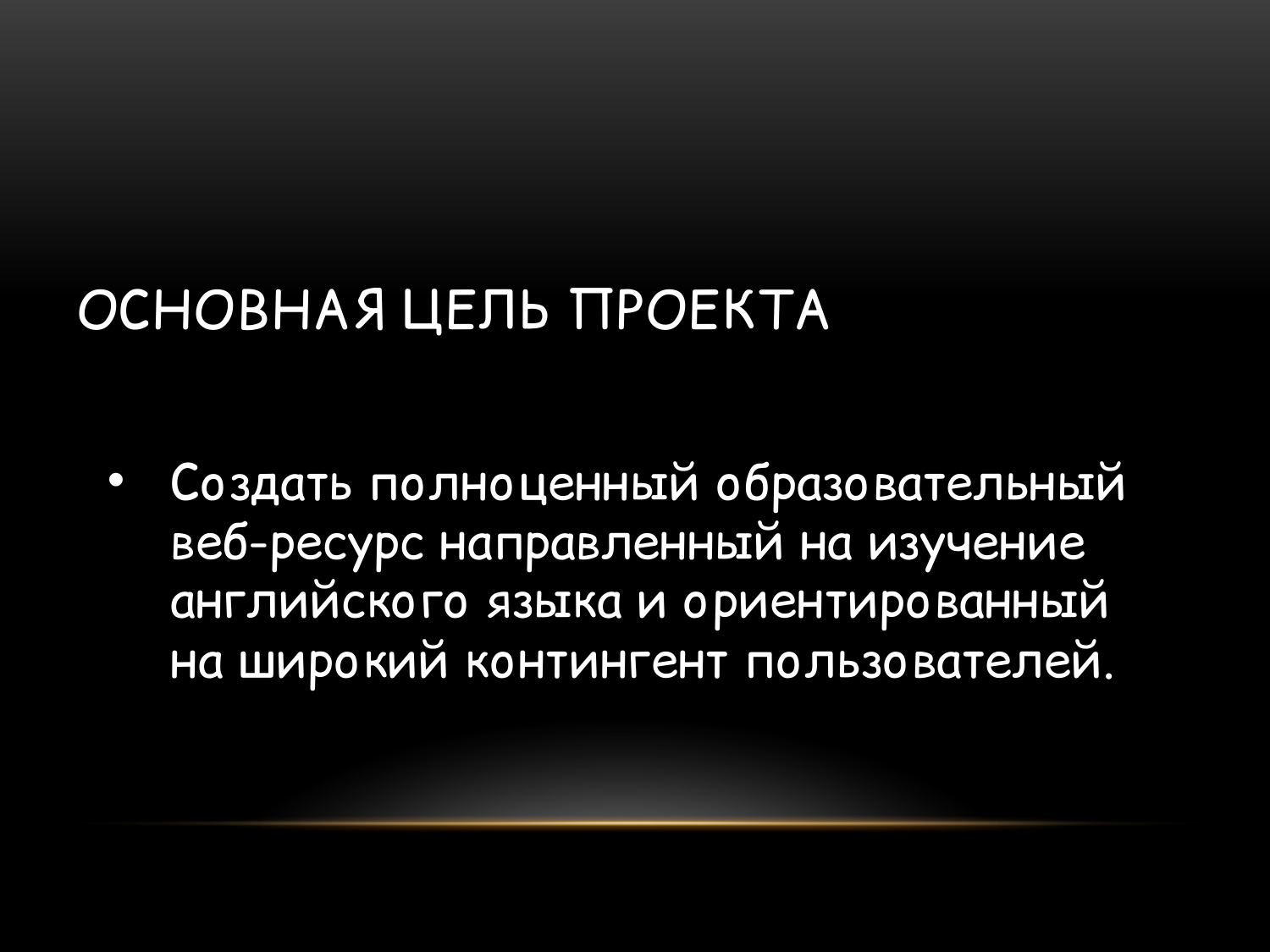

# Основная цель проекта
Создать полноценный образовательный веб-ресурс направленный на изучение английского языка и ориентированный на широкий контингент пользователей.